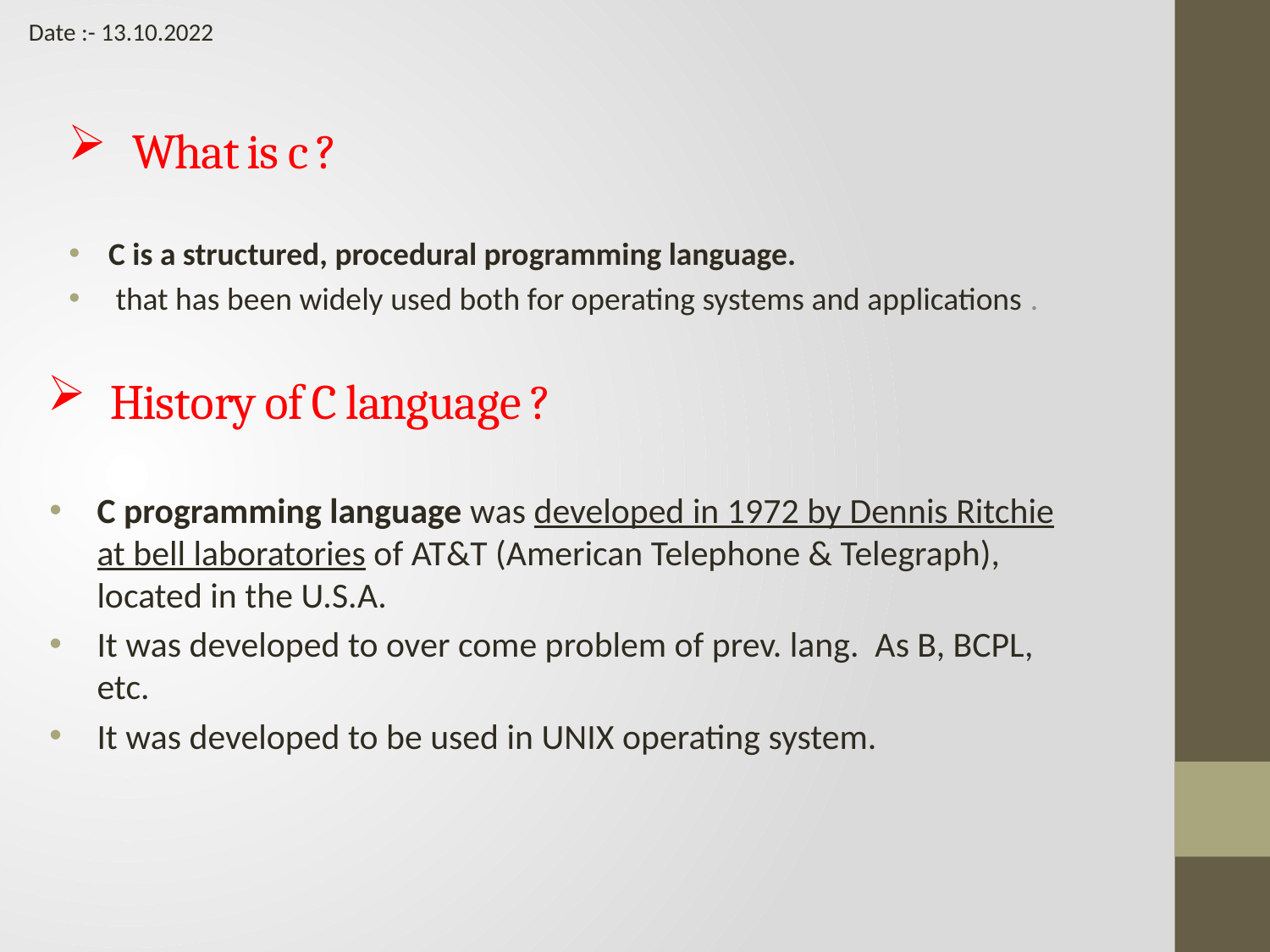

Date :- 13.10.2022
What is c ?
C is a structured, procedural programming language.
 that has been widely used both for operating systems and applications .
# History of C language ?
C programming language was developed in 1972 by Dennis Ritchie at bell laboratories of AT&T (American Telephone & Telegraph), located in the U.S.A.
It was developed to over come problem of prev. lang.  As B, BCPL, etc.
It was developed to be used in UNIX operating system.